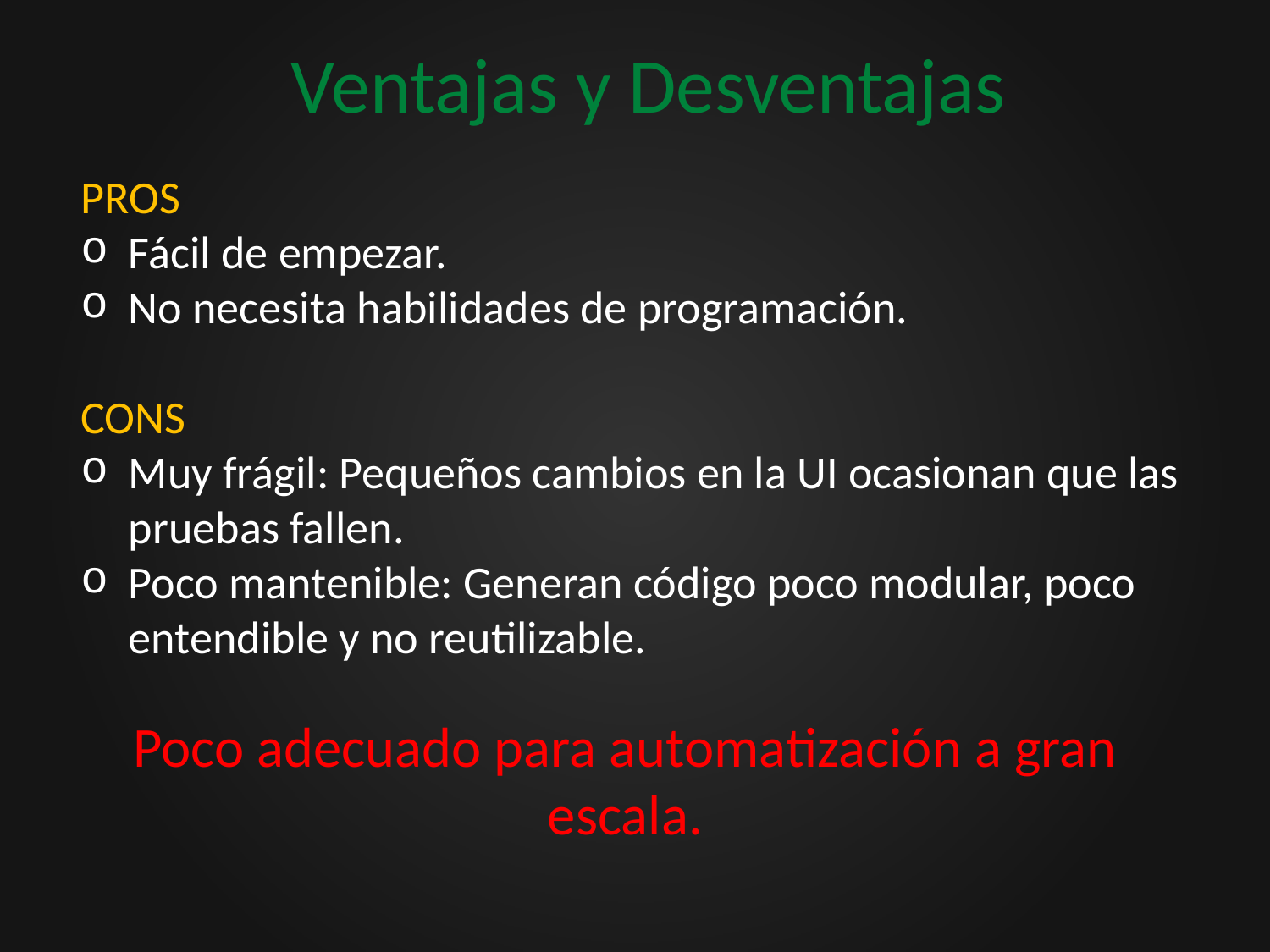

# Ventajas y Desventajas
PROS
Fácil de empezar.
No necesita habilidades de programación.

CONS
Muy frágil: Pequeños cambios en la UI ocasionan que las pruebas fallen.
Poco mantenible: Generan código poco modular, poco entendible y no reutilizable.
Poco adecuado para automatización a gran escala.